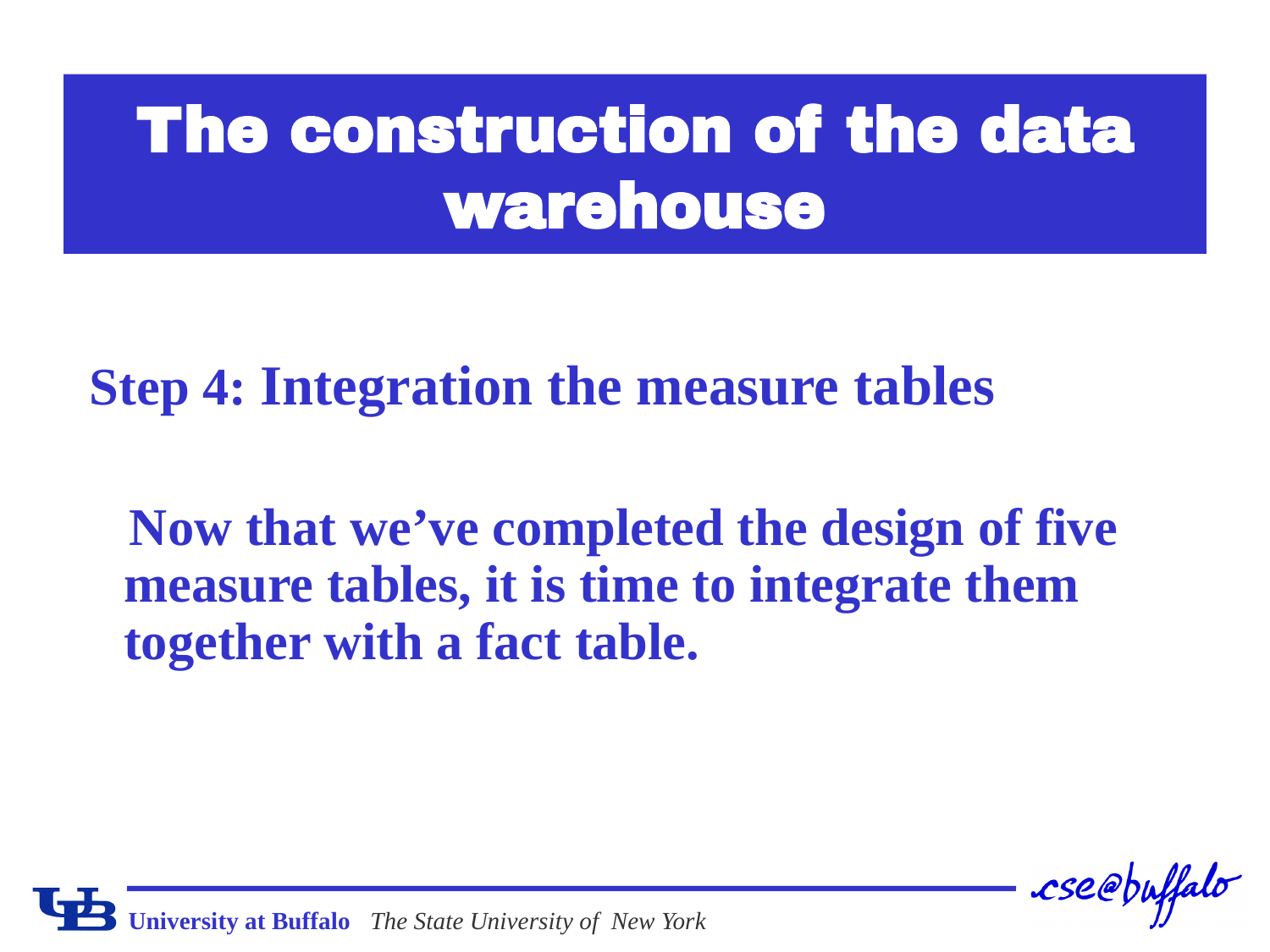

# The construction of the data warehouse

 Step 4: Integration the measure tables

    Now that we’ve completed the design of five measure tables, it is time to integrate them together with a fact table.